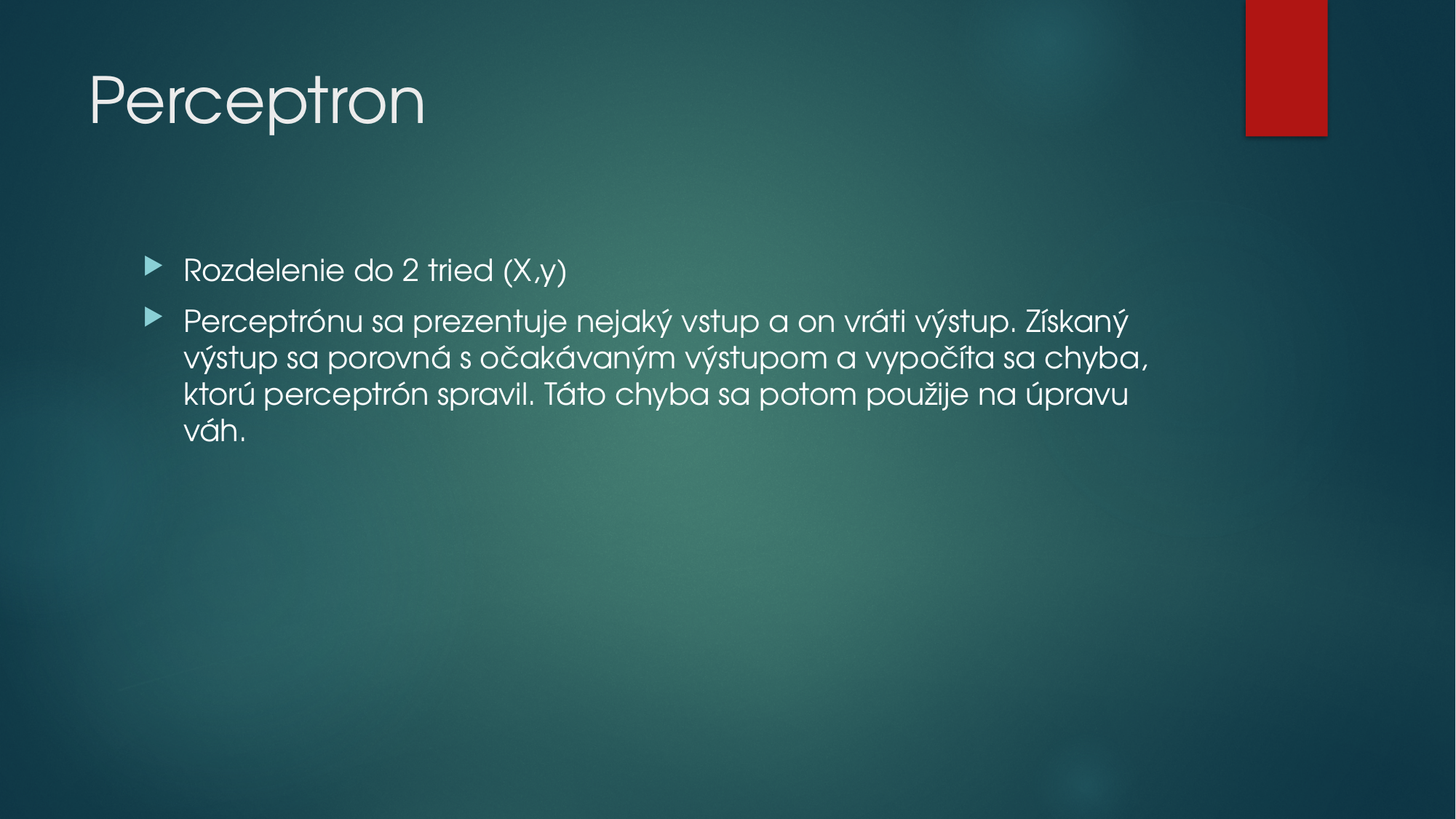

# Perceptron
Rozdelenie do 2 tried (X,y)
Perceptrónu sa prezentuje nejaký vstup a on vráti výstup. Získaný výstup sa porovná s očakávaným výstupom a vypočíta sa chyba, ktorú perceptrón spravil. Táto chyba sa potom použije na úpravu váh.